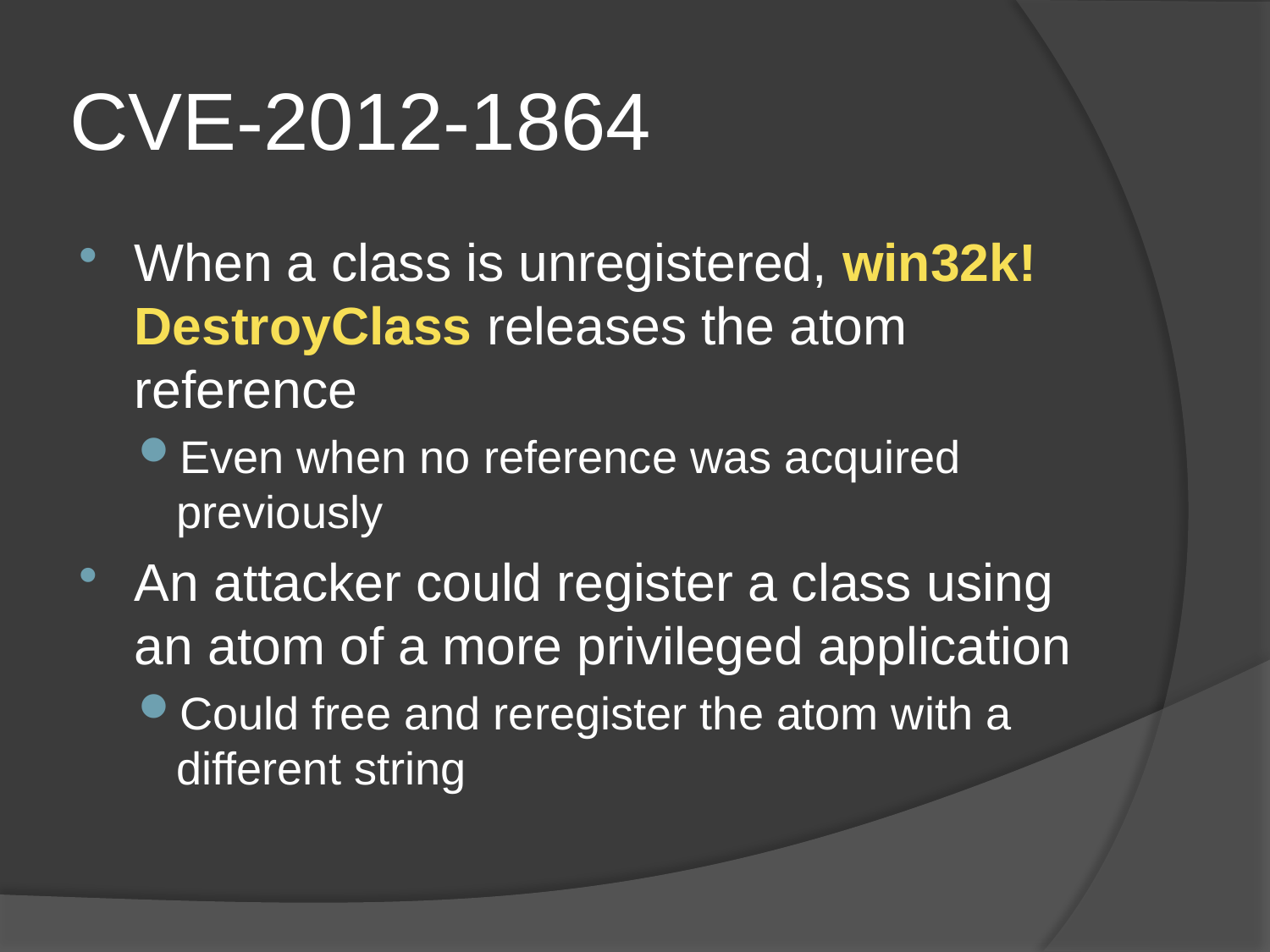

# CVE-2012-1864
When a class is unregistered, win32k!DestroyClass releases the atom reference
Even when no reference was acquired previously
An attacker could register a class using an atom of a more privileged application
Could free and reregister the atom with a different string